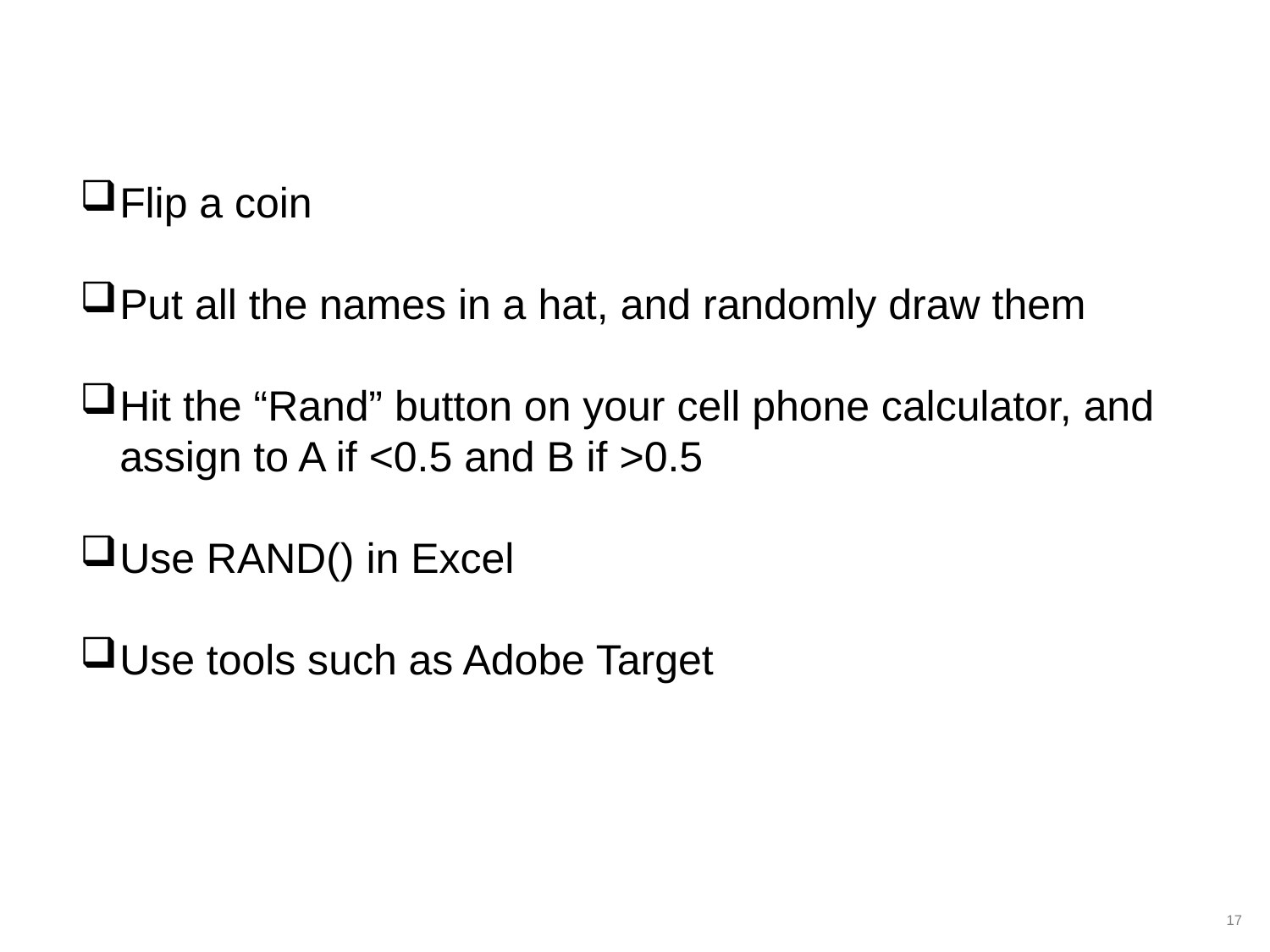

# How to Randomize into A and B?
Flip a coin

Put all the names in a hat, and randomly draw them

Hit the “Rand” button on your cell phone calculator, and assign to A if <0.5 and B if >0.5

Use RAND() in Excel

Use tools such as Adobe Target
17